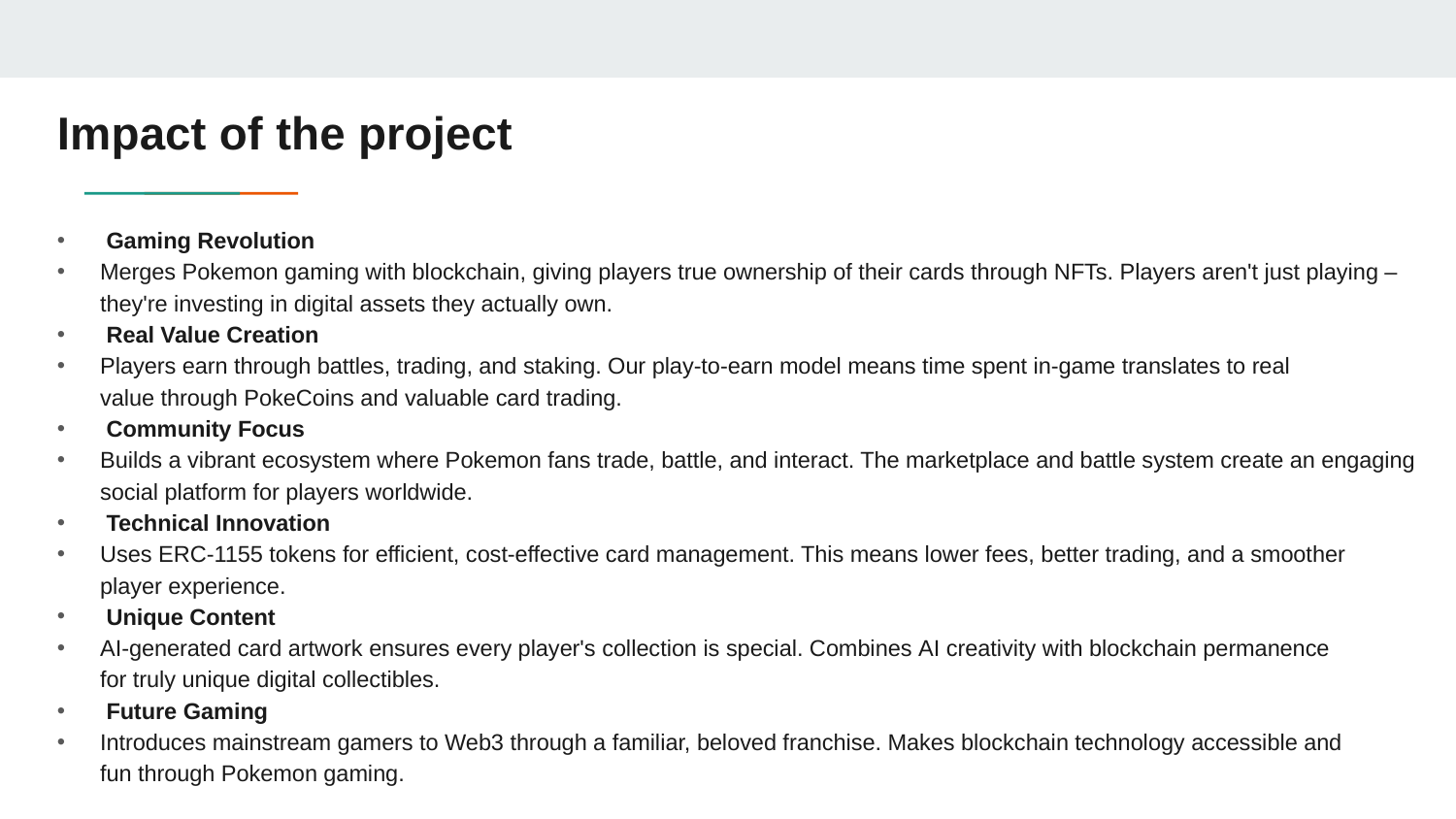

# Impact of the project
 Gaming Revolution
Merges Pokemon gaming with blockchain, giving players true ownership of their cards through NFTs. Players aren't just playing – they're investing in digital assets they actually own.
 Real Value Creation
Players earn through battles, trading, and staking. Our play-to-earn model means time spent in-game translates to real value through PokeCoins and valuable card trading.
 Community Focus
Builds a vibrant ecosystem where Pokemon fans trade, battle, and interact. The marketplace and battle system create an engaging social platform for players worldwide.
 Technical Innovation
Uses ERC-1155 tokens for efficient, cost-effective card management. This means lower fees, better trading, and a smoother player experience.
 Unique Content
AI-generated card artwork ensures every player's collection is special. Combines AI creativity with blockchain permanence for truly unique digital collectibles.
 Future Gaming
Introduces mainstream gamers to Web3 through a familiar, beloved franchise. Makes blockchain technology accessible and fun through Pokemon gaming.